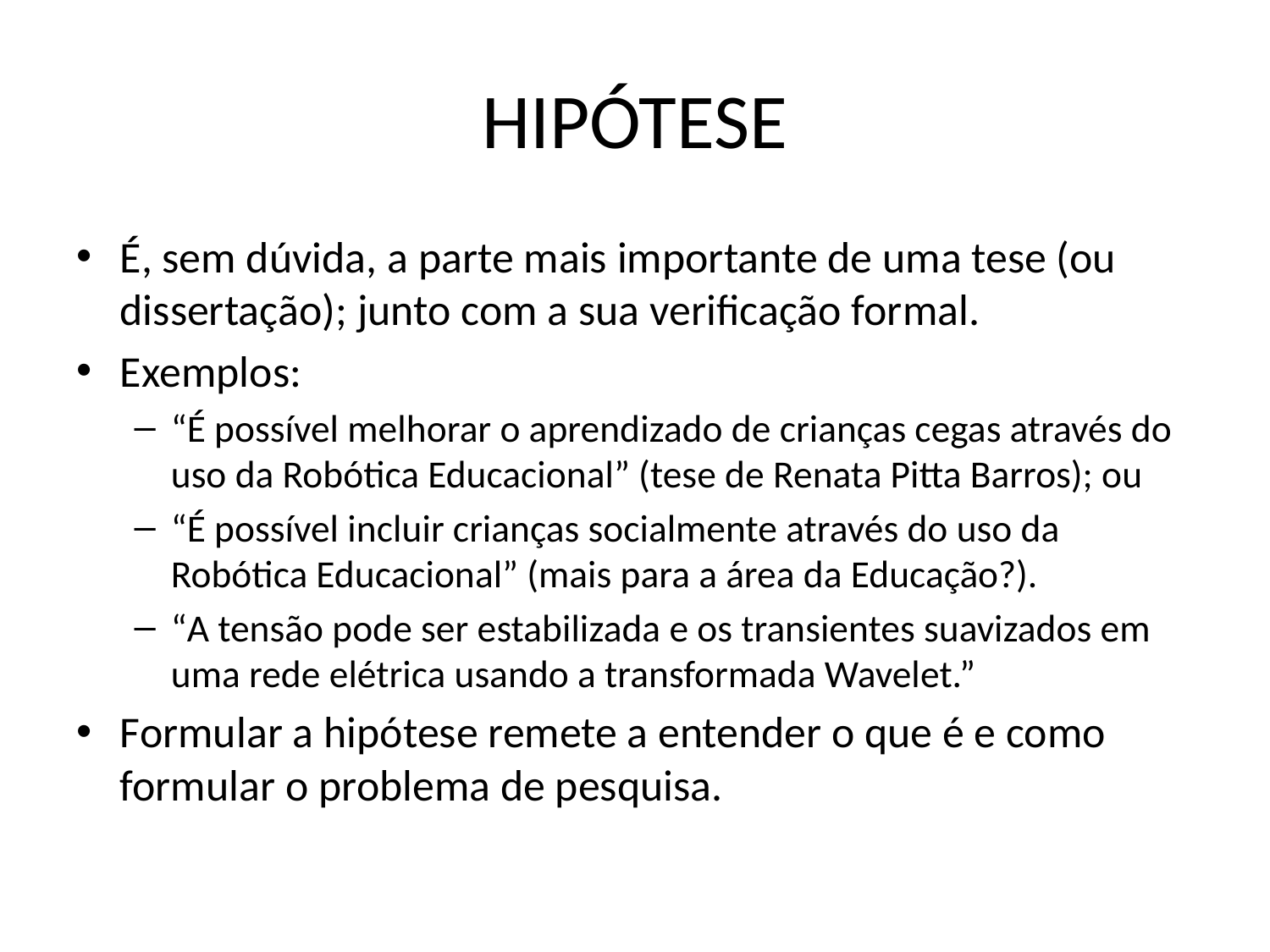

# HIPÓTESE
É, sem dúvida, a parte mais importante de uma tese (ou dissertação); junto com a sua verificação formal.
Exemplos:
“É possível melhorar o aprendizado de crianças cegas através do uso da Robótica Educacional” (tese de Renata Pitta Barros); ou
“É possível incluir crianças socialmente através do uso da Robótica Educacional” (mais para a área da Educação?).
“A tensão pode ser estabilizada e os transientes suavizados em uma rede elétrica usando a transformada Wavelet.”
Formular a hipótese remete a entender o que é e como formular o problema de pesquisa.